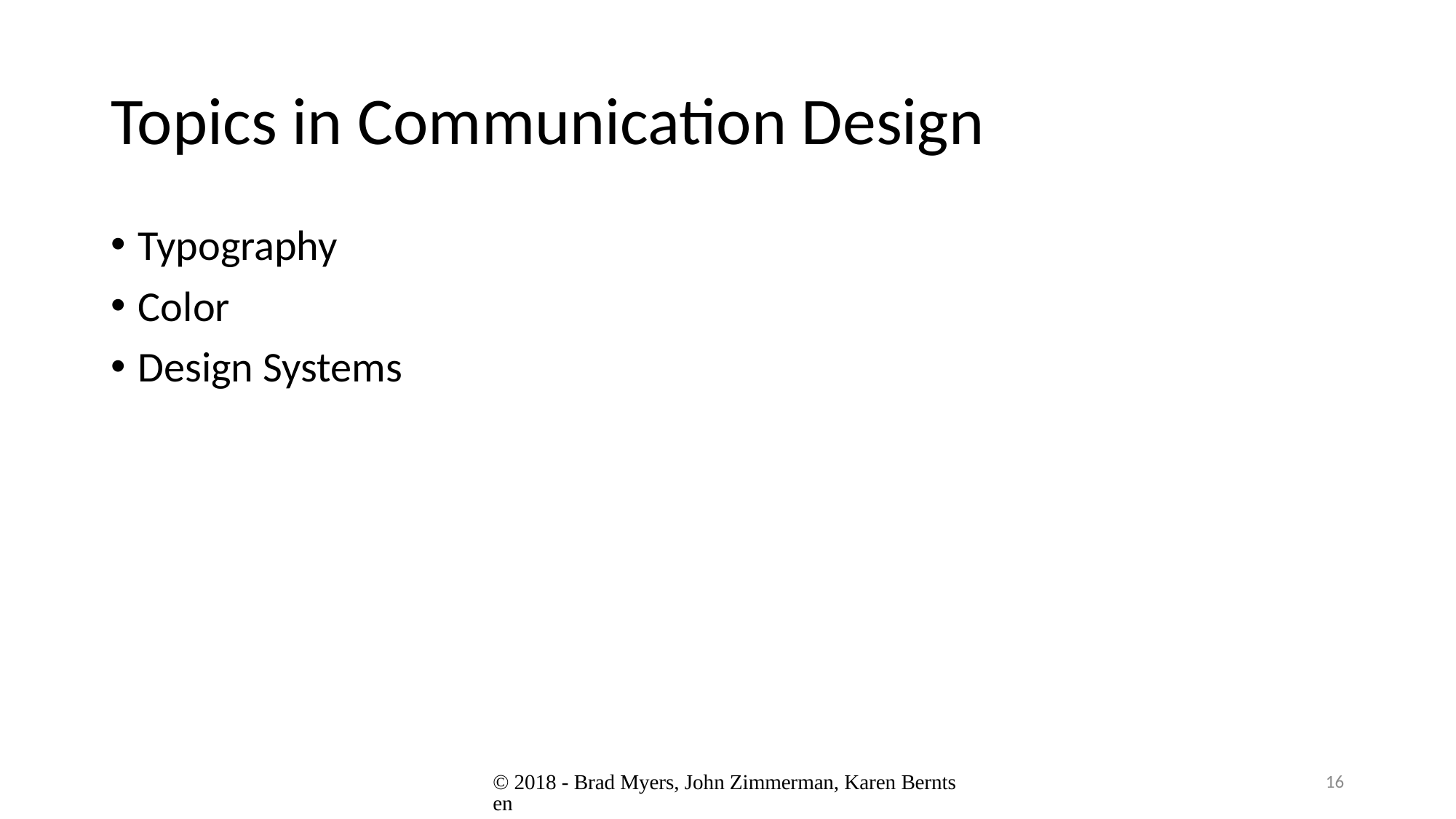

# Topics in Communication Design
Typography
Color
Design Systems
© 2018 - Brad Myers, John Zimmerman, Karen Berntsen
16